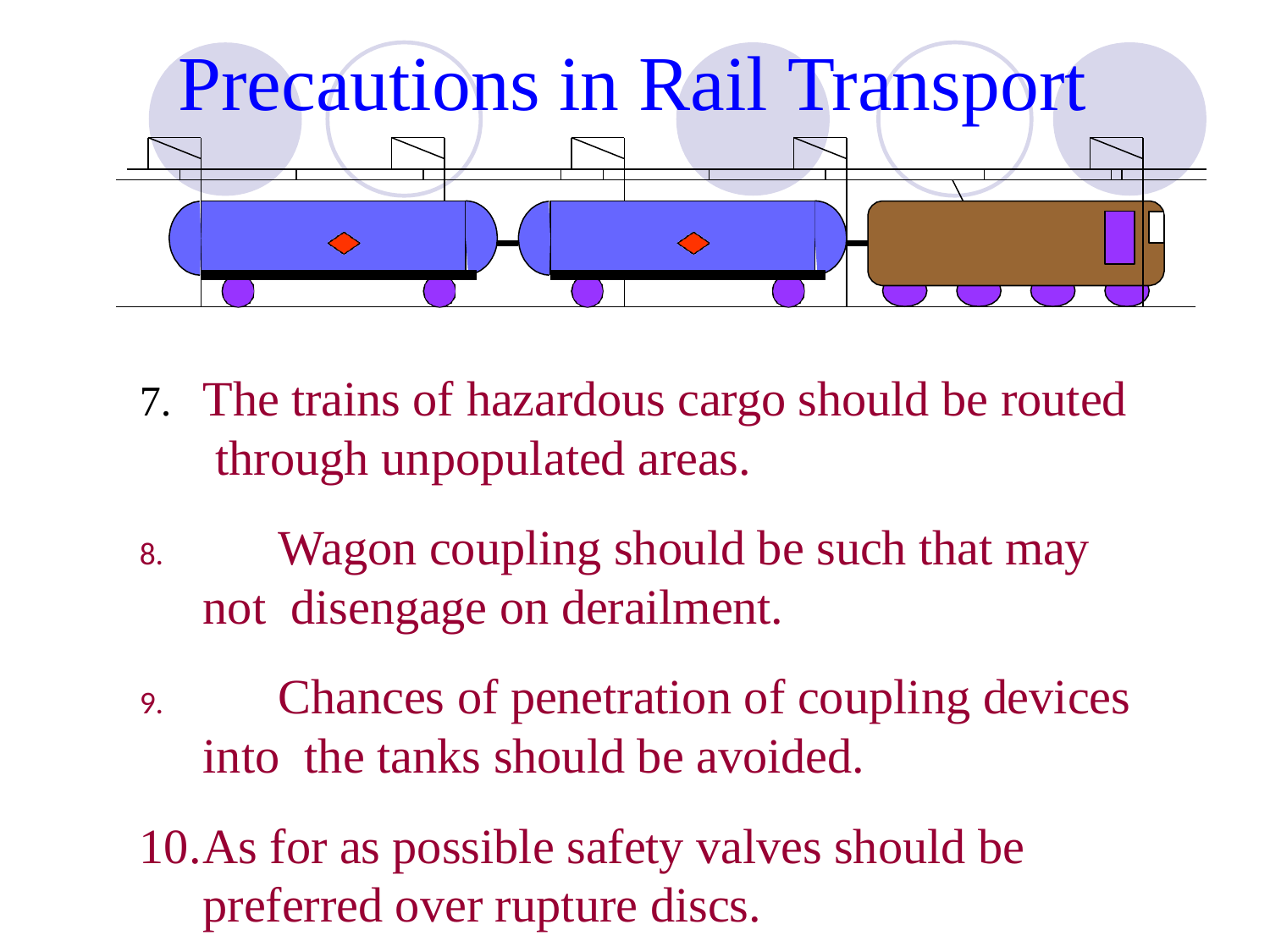

# Precautions in Rail Transport

The trains of hazardous cargo should be routed  through unpopulated areas.
	Wagon coupling should be such that may not  disengage on derailment.
	Chances of penetration of coupling devices into  the tanks should be avoided.
As for as possible safety valves should be  preferred over rupture discs.